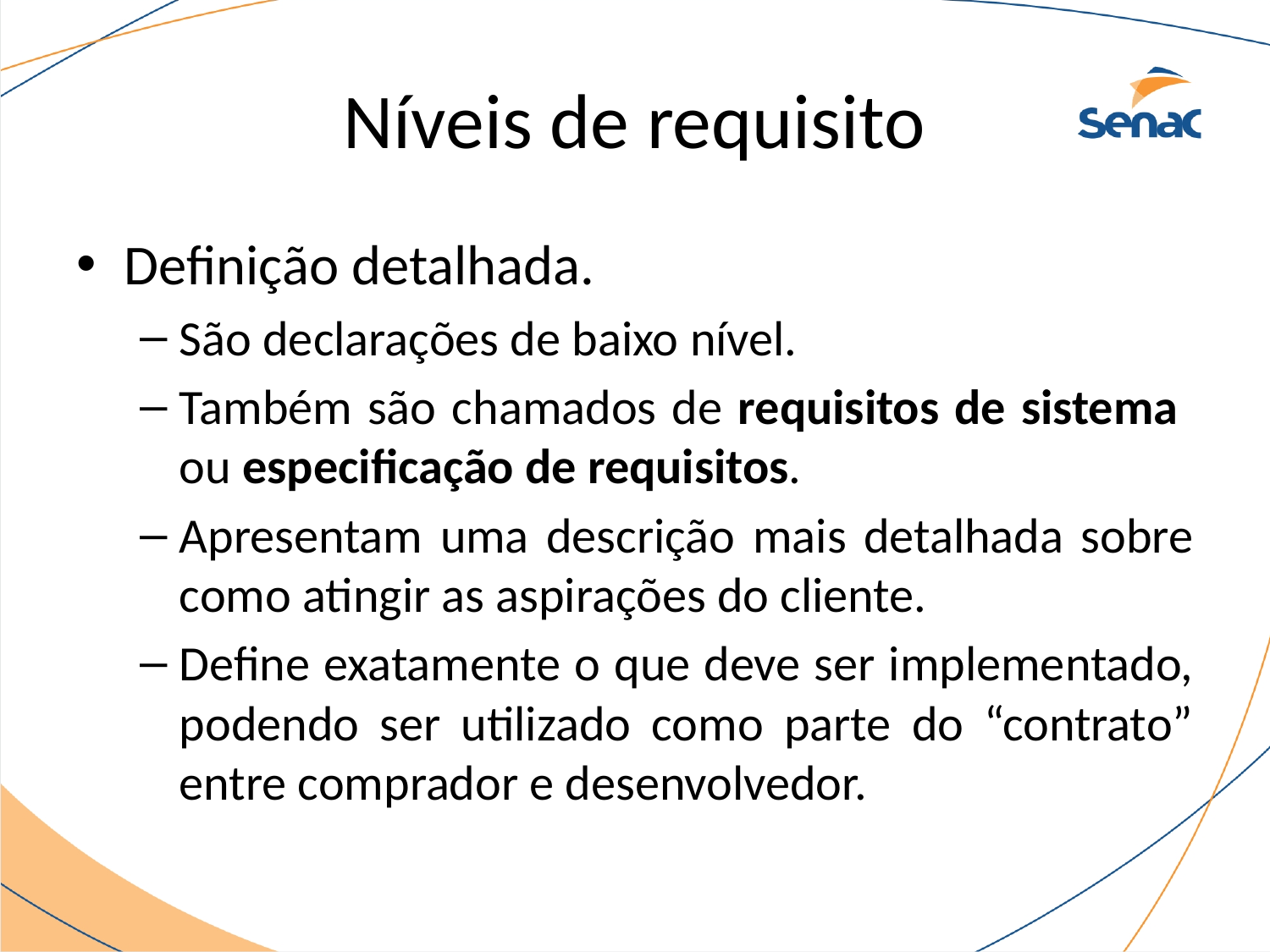

# Níveis de requisito
Definição detalhada.
São declarações de baixo nível.
Também são chamados de requisitos de sistema  ou especificação de requisitos.
Apresentam uma descrição mais detalhada sobre como atingir as aspirações do cliente.
Define exatamente o que deve ser implementado, podendo ser utilizado como parte do “contrato” entre comprador e desenvolvedor.